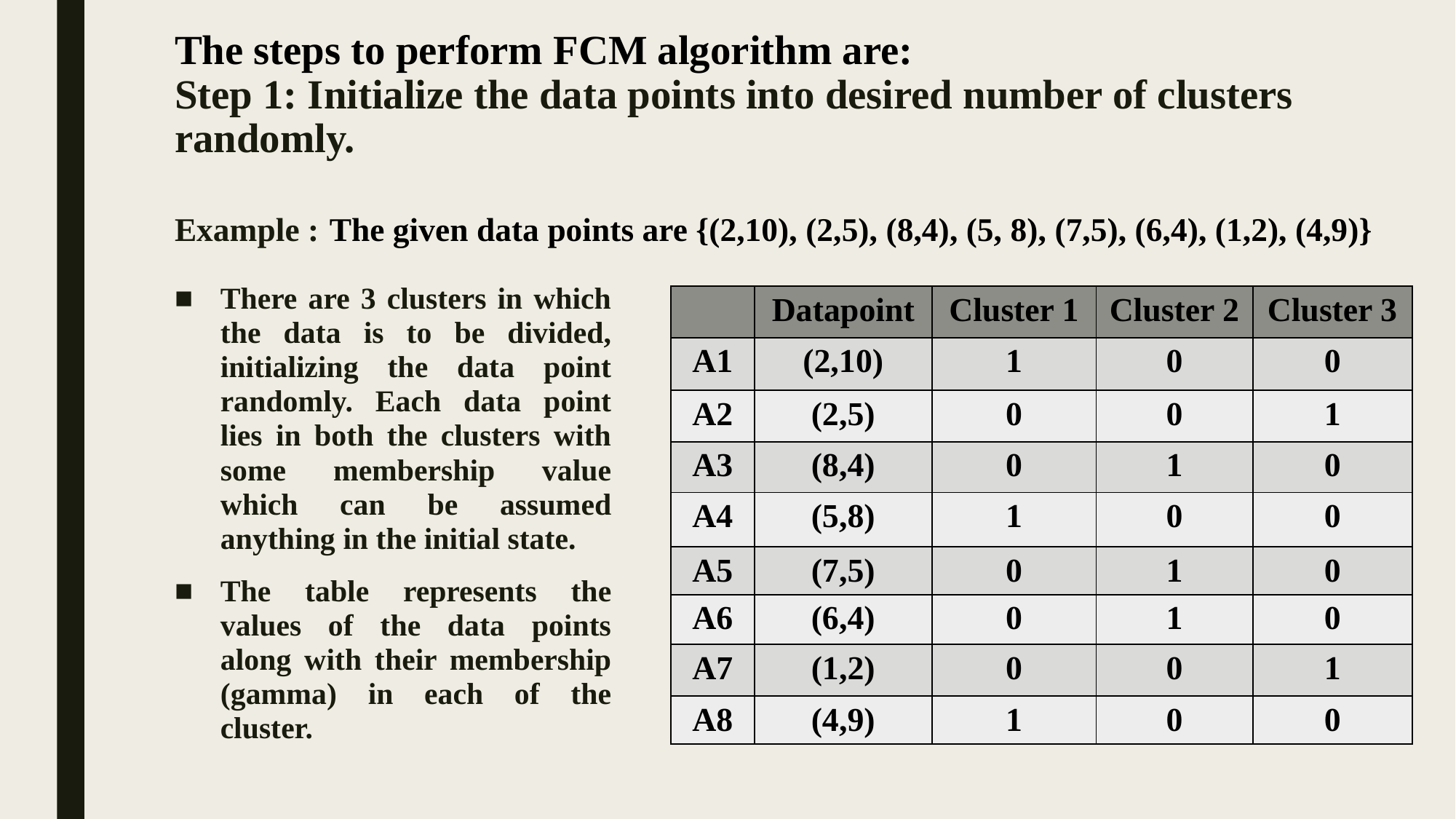

# The steps to perform FCM algorithm are: Step 1: Initialize the data points into desired number of clusters randomly. Example : The given data points are {(2,10), (2,5), (8,4), (5, 8), (7,5), (6,4), (1,2), (4,9)}
There are 3 clusters in which the data is to be divided, initializing the data point randomly. Each data point lies in both the clusters with some membership value which can be assumed anything in the initial state.
The table represents the values of the data points along with their membership (gamma) in each of the cluster.

|  | Datapoint | Cluster 1 | Cluster 2 | Cluster 3 |
| --- | --- | --- | --- | --- |
| A1 | (2,10) | 1 | 0 | 0 |
| A2 | (2,5) | 0 | 0 | 1 |
| A3 | (8,4) | 0 | 1 | 0 |
| A4 | (5,8) | 1 | 0 | 0 |
| A5 | (7,5) | 0 | 1 | 0 |
| A6 | (6,4) | 0 | 1 | 0 |
| A7 | (1,2) | 0 | 0 | 1 |
| A8 | (4,9) | 1 | 0 | 0 |